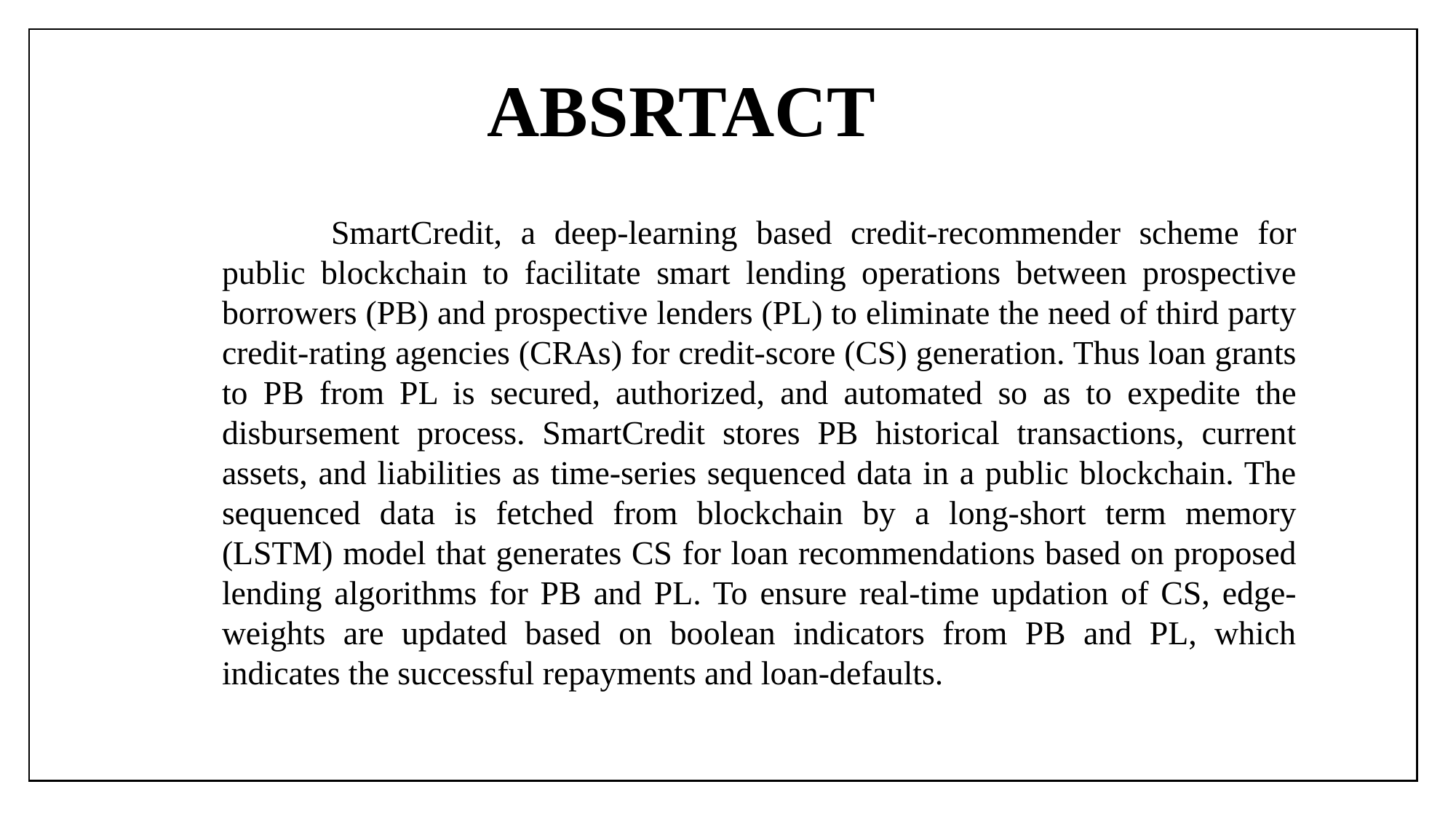

ABSRTACT
	SmartCredit, a deep-learning based credit-recommender scheme for public blockchain to facilitate smart lending operations between prospective borrowers (PB) and prospective lenders (PL) to eliminate the need of third party credit-rating agencies (CRAs) for credit-score (CS) generation. Thus loan grants to PB from PL is secured, authorized, and automated so as to expedite the disbursement process. SmartCredit stores PB historical transactions, current assets, and liabilities as time-series sequenced data in a public blockchain. The sequenced data is fetched from blockchain by a long-short term memory (LSTM) model that generates CS for loan recommendations based on proposed lending algorithms for PB and PL. To ensure real-time updation of CS, edge-weights are updated based on boolean indicators from PB and PL, which indicates the successful repayments and loan-defaults.